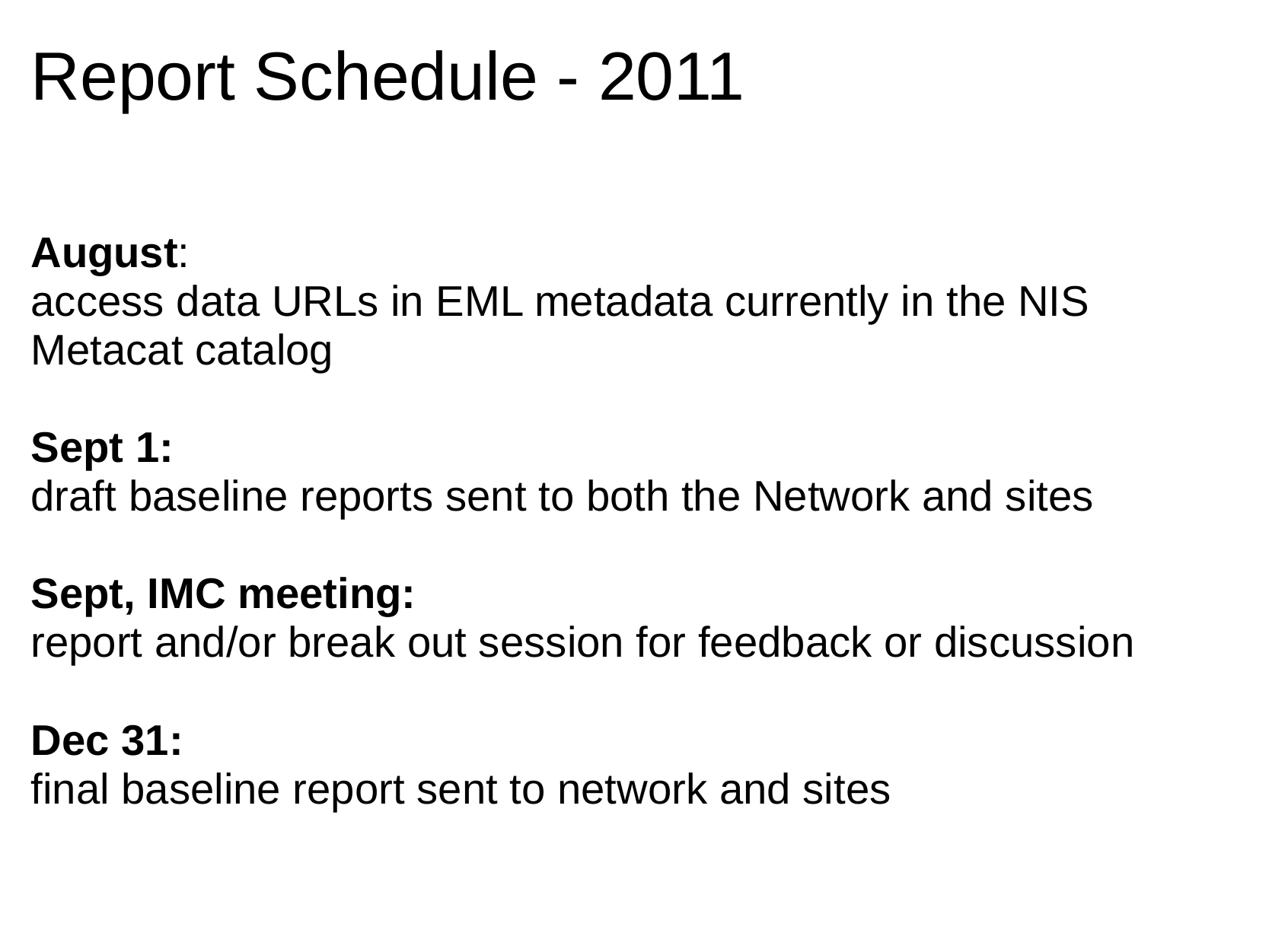

# Report Schedule - 2011
August:
access data URLs in EML metadata currently in the NIS Metacat catalog

Sept 1:
draft baseline reports sent to both the Network and sites

Sept, IMC meeting:
report and/or break out session for feedback or discussion

Dec 31:
final baseline report sent to network and sites